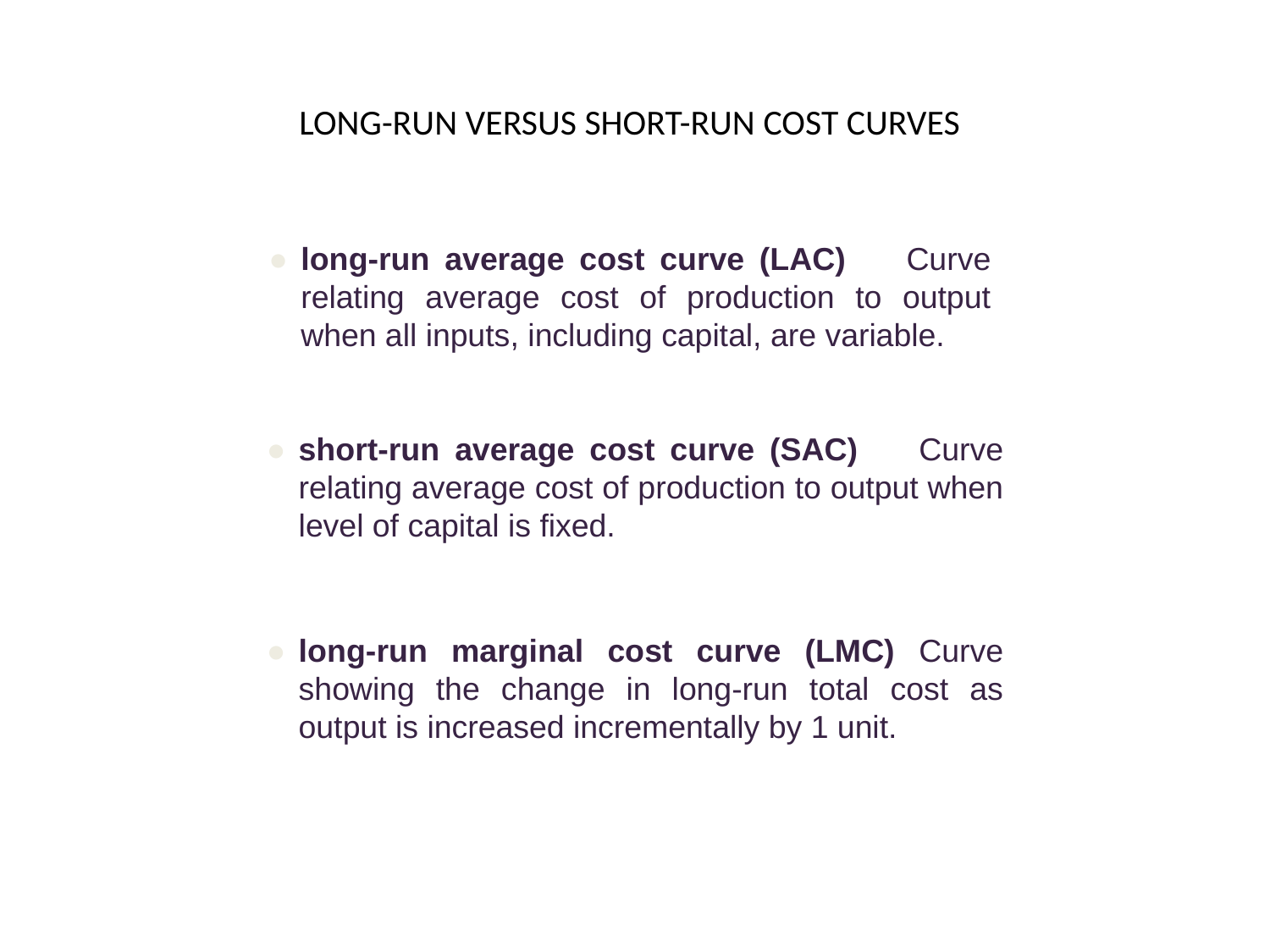

# LONG-RUN VERSUS SHORT-RUN COST CURVES
●	long-run average cost curve (LAC)    Curve relating average cost of production to output when all inputs, including capital, are variable.
●	short-run average cost curve (SAC)    Curve relating average cost of production to output when level of capital is fixed.
●	long-run marginal cost curve (LMC) Curve showing the change in long-run total cost as output is increased incrementally by 1 unit.